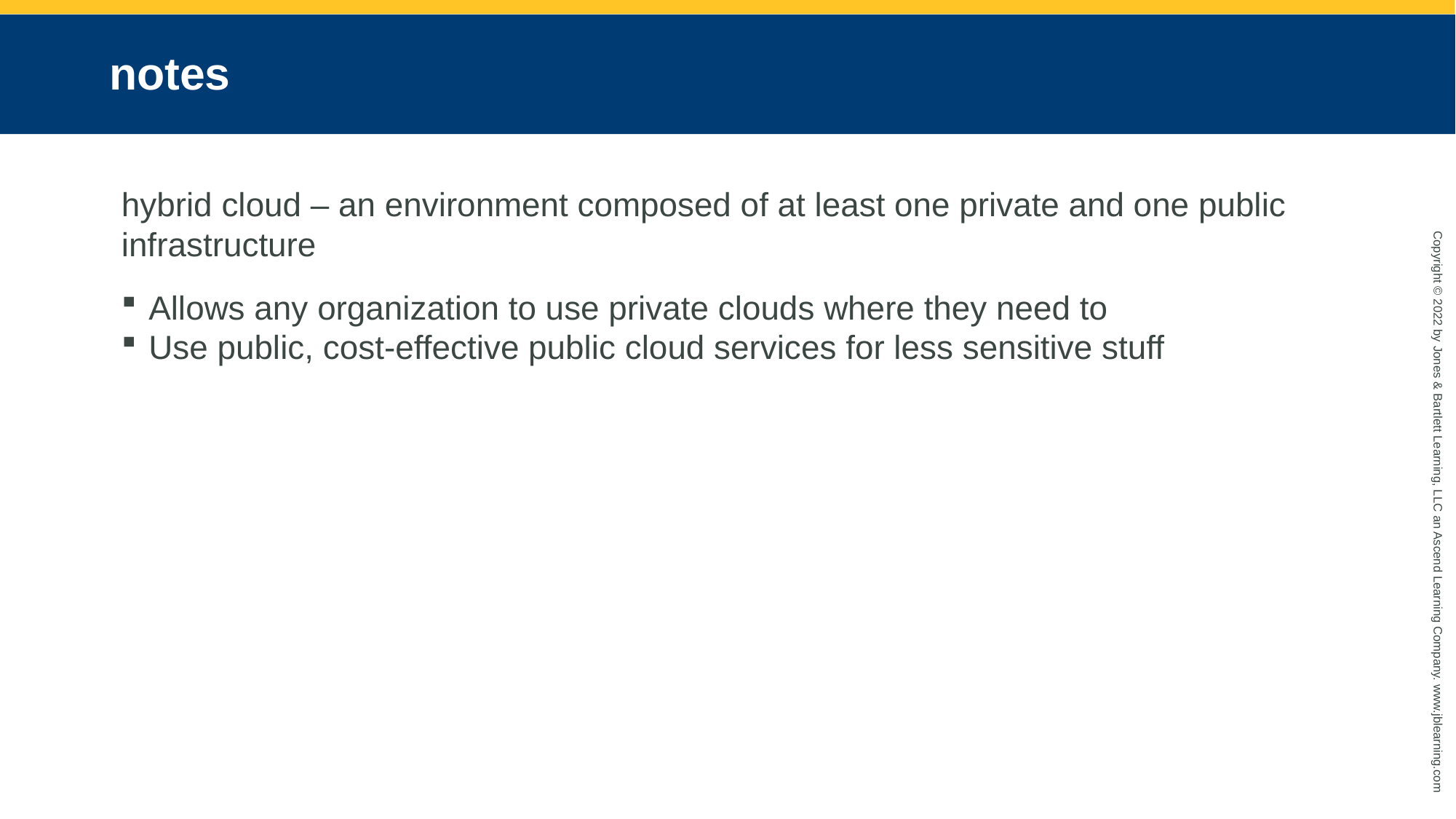

# notes
hybrid cloud – an environment composed of at least one private and one public infrastructure
Allows any organization to use private clouds where they need to
Use public, cost-effective public cloud services for less sensitive stuff